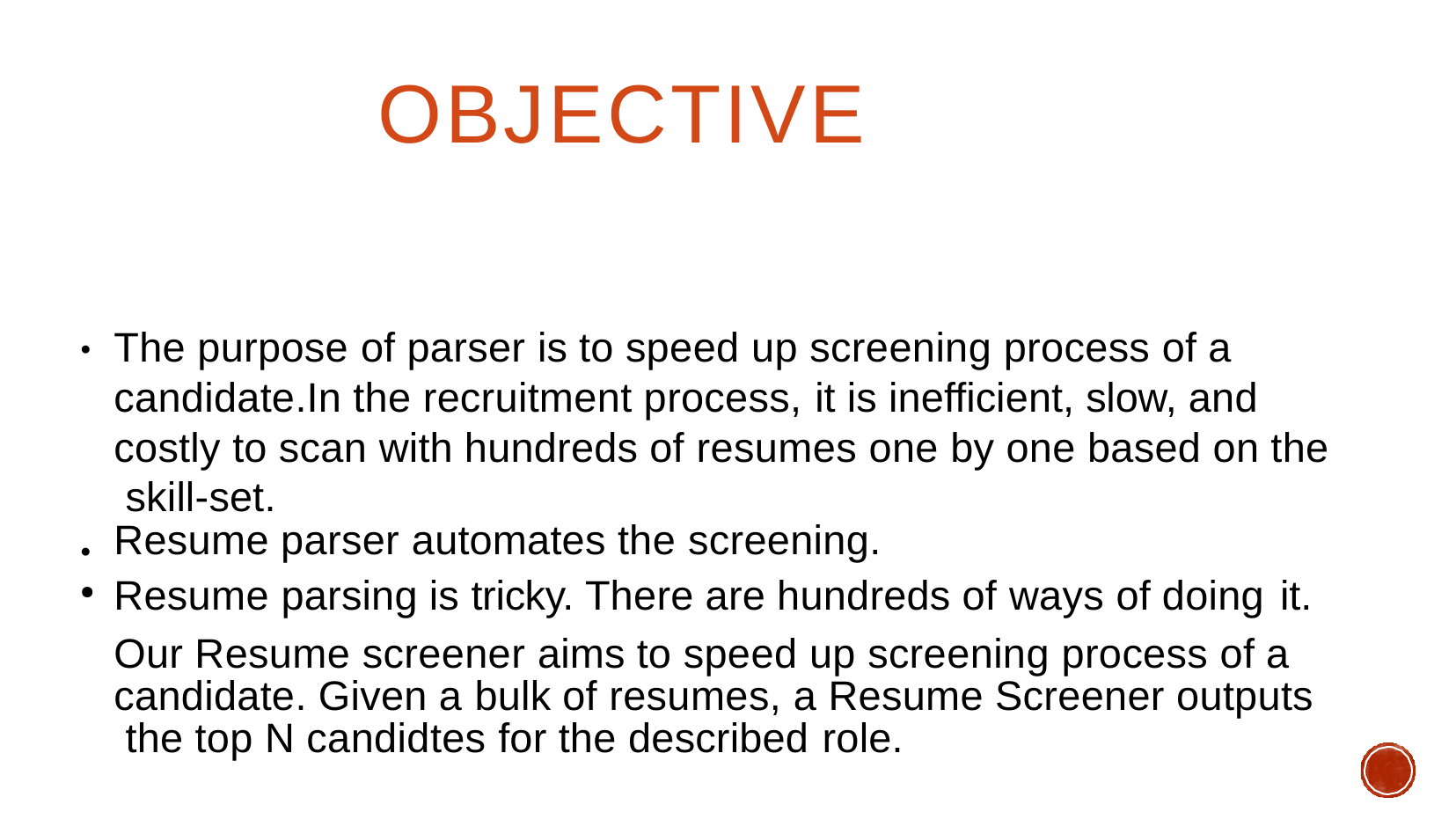

# OBJECTIVE
The purpose of parser is to speed up screening process of a  candidate.In the recruitment process, it is inefficient, slow, and  costly to scan with hundreds of resumes one by one based on the  skill-set.
Resume parser automates the screening.
●
●
Resume parsing is tricky. There are hundreds of ways of doing it.
Our Resume screener aims to speed up screening process of a  candidate. Given a bulk of resumes, a Resume Screener outputs  the top N candidtes for the described role.